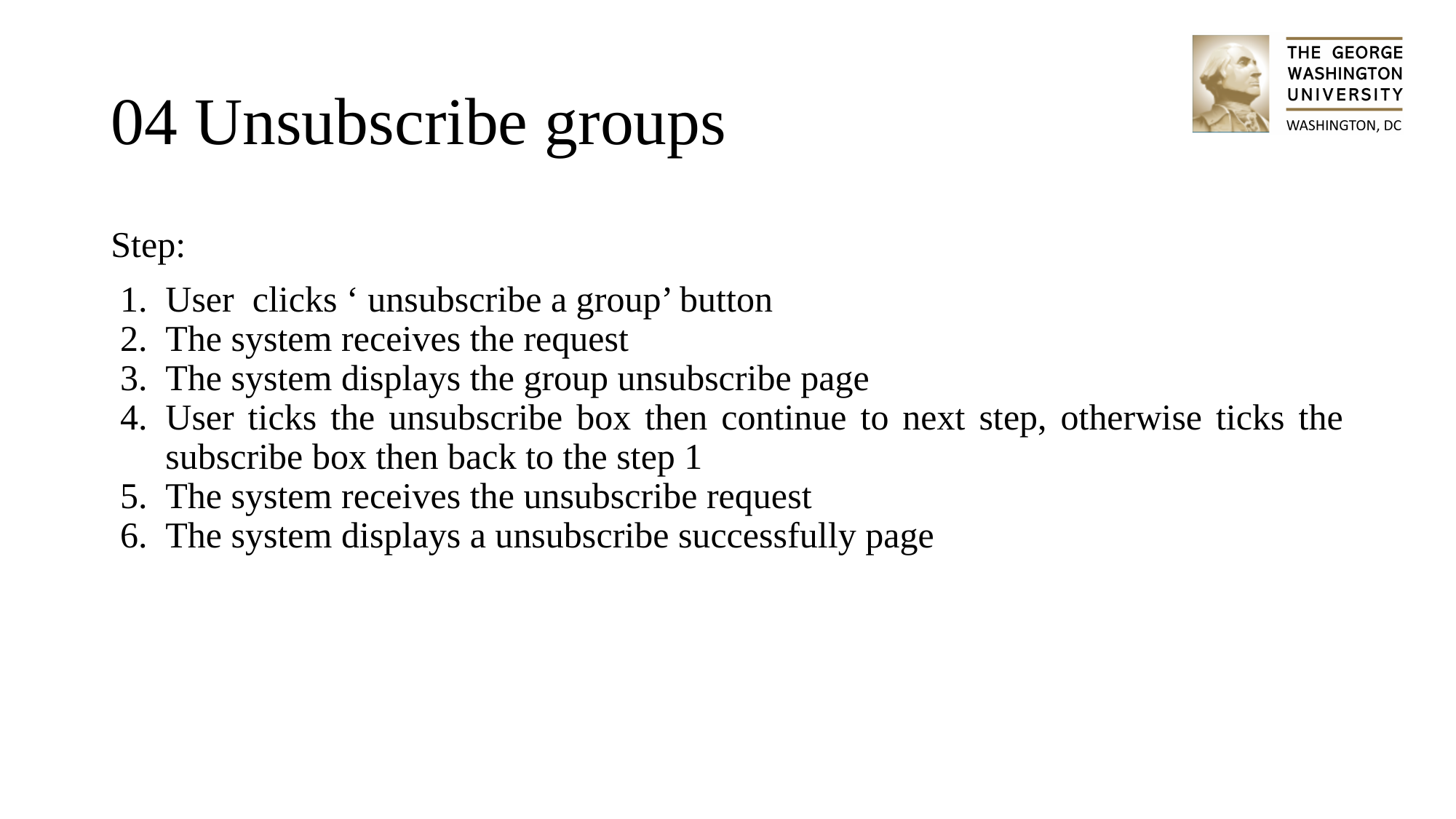

# 04 Unsubscribe groups
Step:
User  clicks ‘ unsubscribe a group’ button
The system receives the request
The system displays the group unsubscribe page
User ticks the unsubscribe box then continue to next step, otherwise ticks the subscribe box then back to the step 1
The system receives the unsubscribe request
The system displays a unsubscribe successfully page